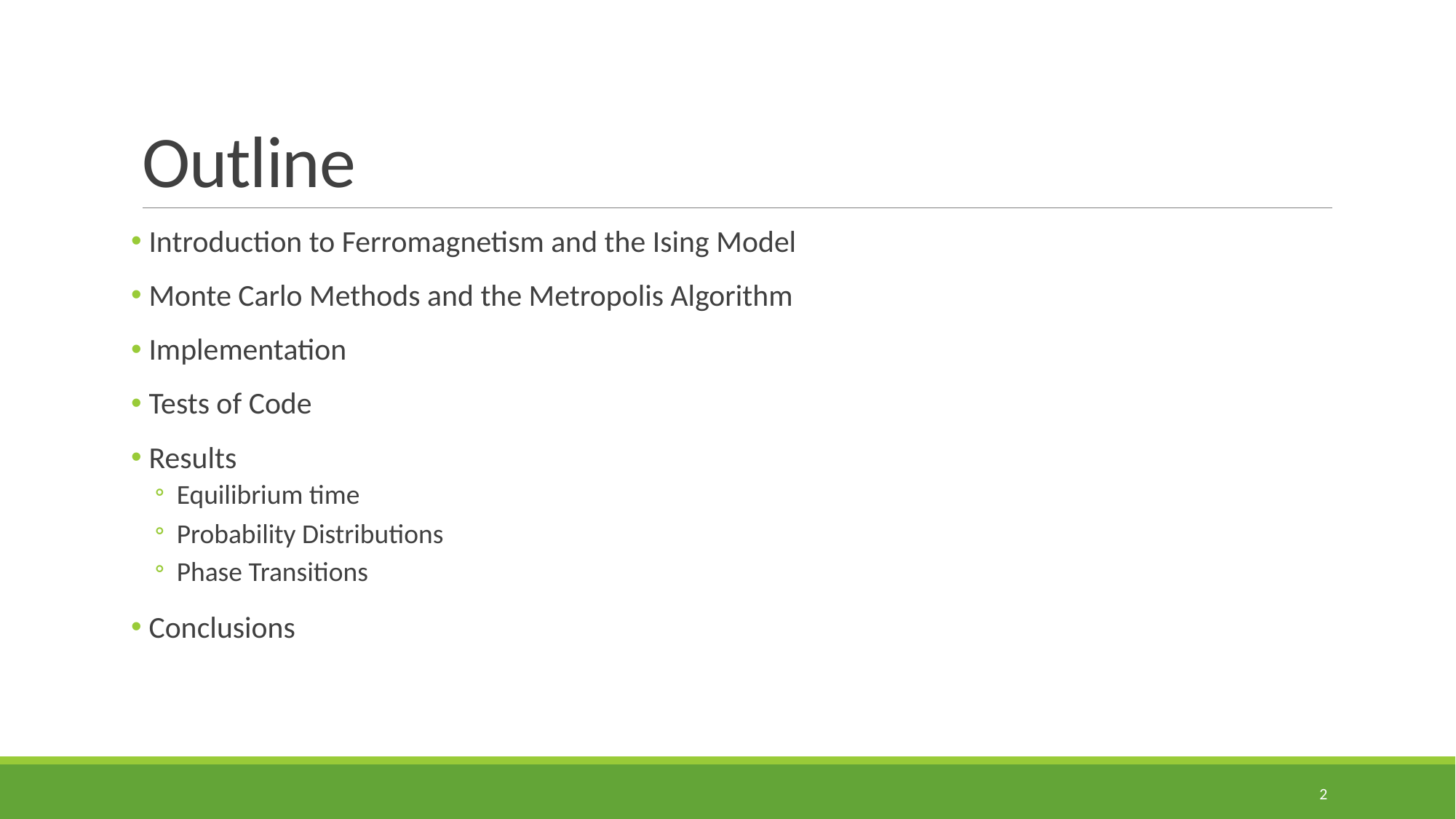

# Outline
 Introduction to Ferromagnetism and the Ising Model
 Monte Carlo Methods and the Metropolis Algorithm
 Implementation
 Tests of Code
 Results
Equilibrium time
Probability Distributions
Phase Transitions
 Conclusions
2